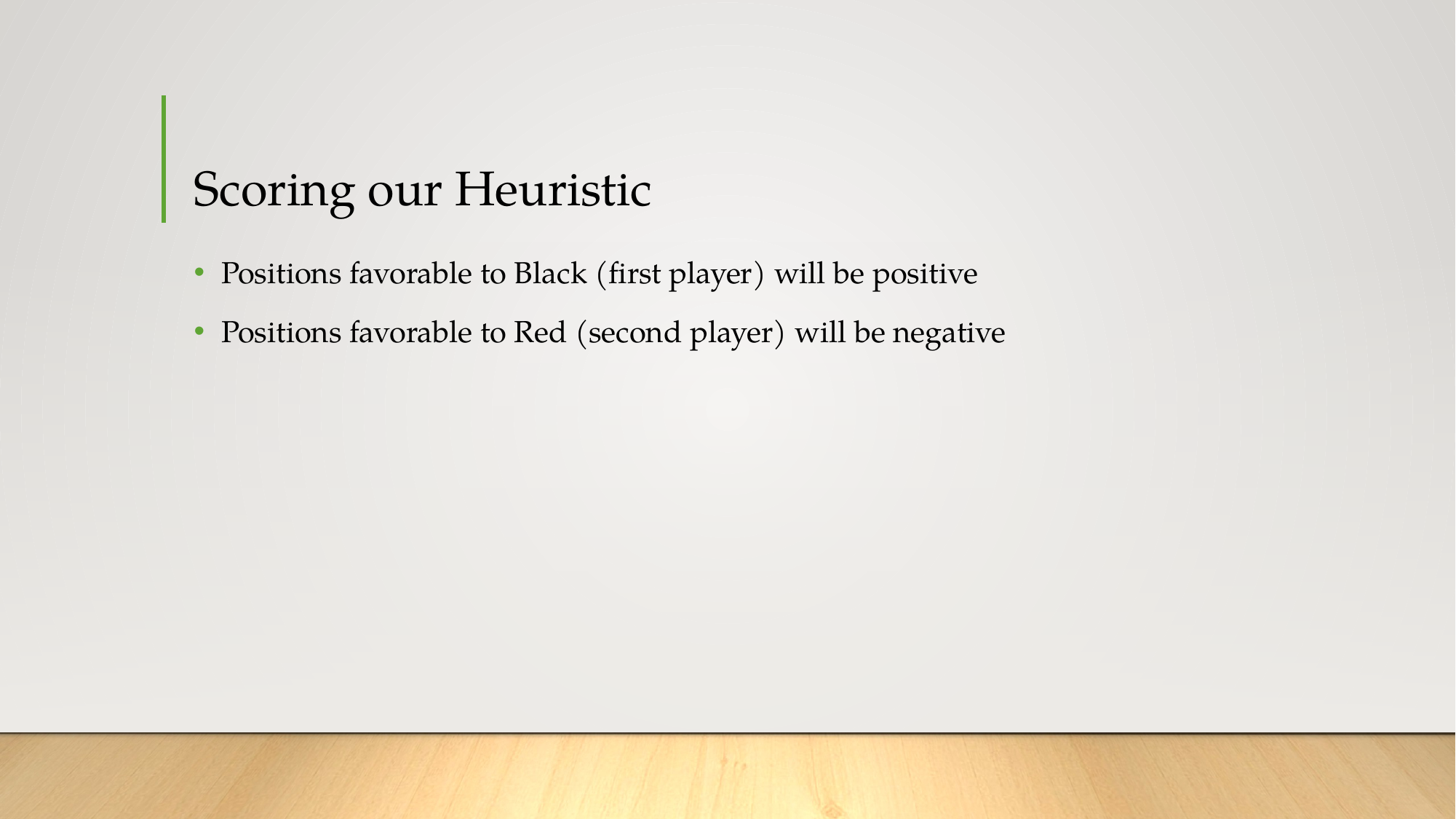

# Scoring our Heuristic
Positions favorable to Black (first player) will be positive
Positions favorable to Red (second player) will be negative